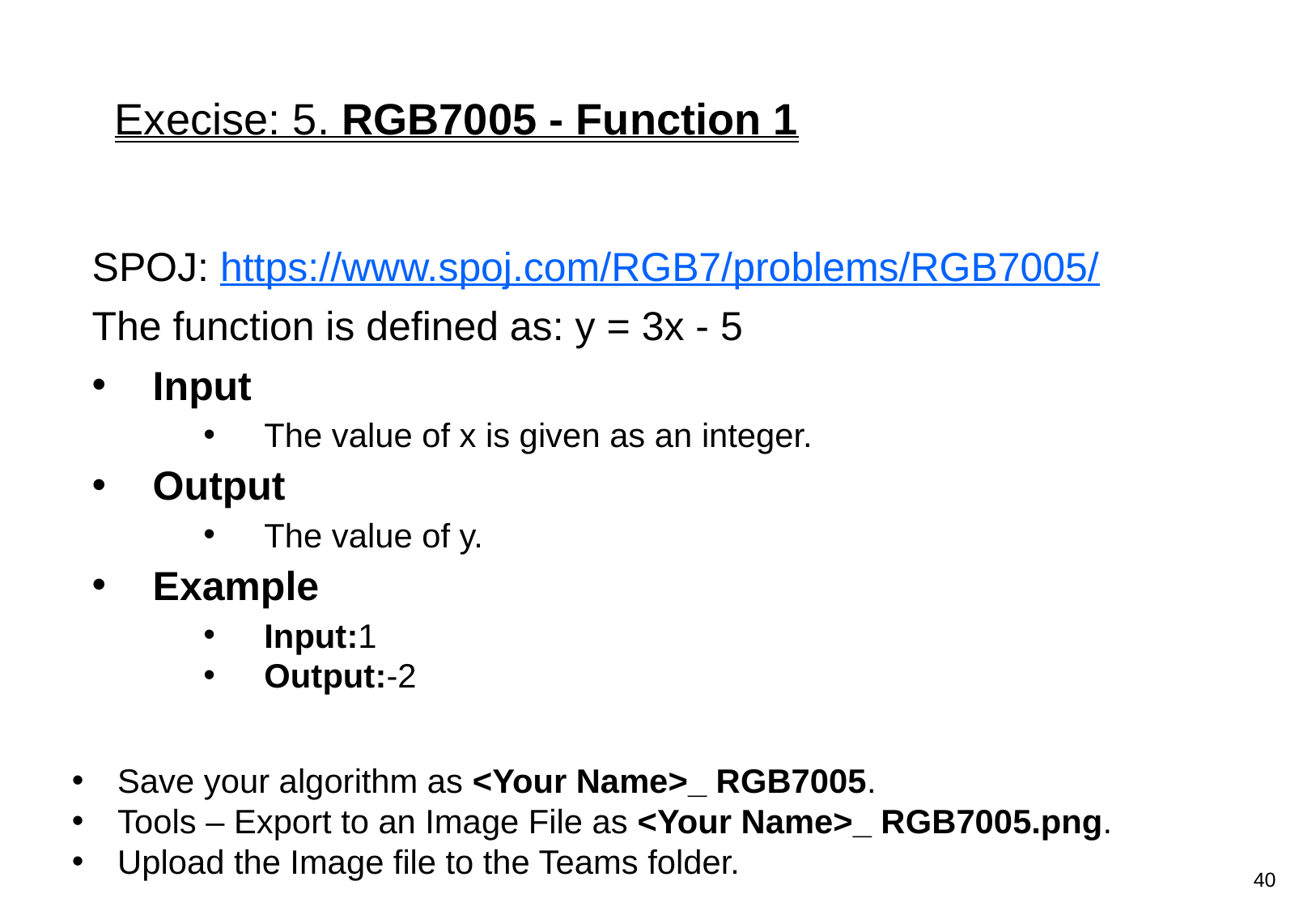

# Execise: 5. RGB7005 - Function 1
SPOJ: https://www.spoj.com/RGB7/problems/RGB7005/
The function is defined as: y = 3x - 5
Input
The value of x is given as an integer.
Output
The value of y.
Example
Input:1
Output:-2

Save your algorithm as <Your Name>_ RGB7005.
Tools – Export to an Image File as <Your Name>_ RGB7005.png.
Upload the Image file to the Teams folder.

40